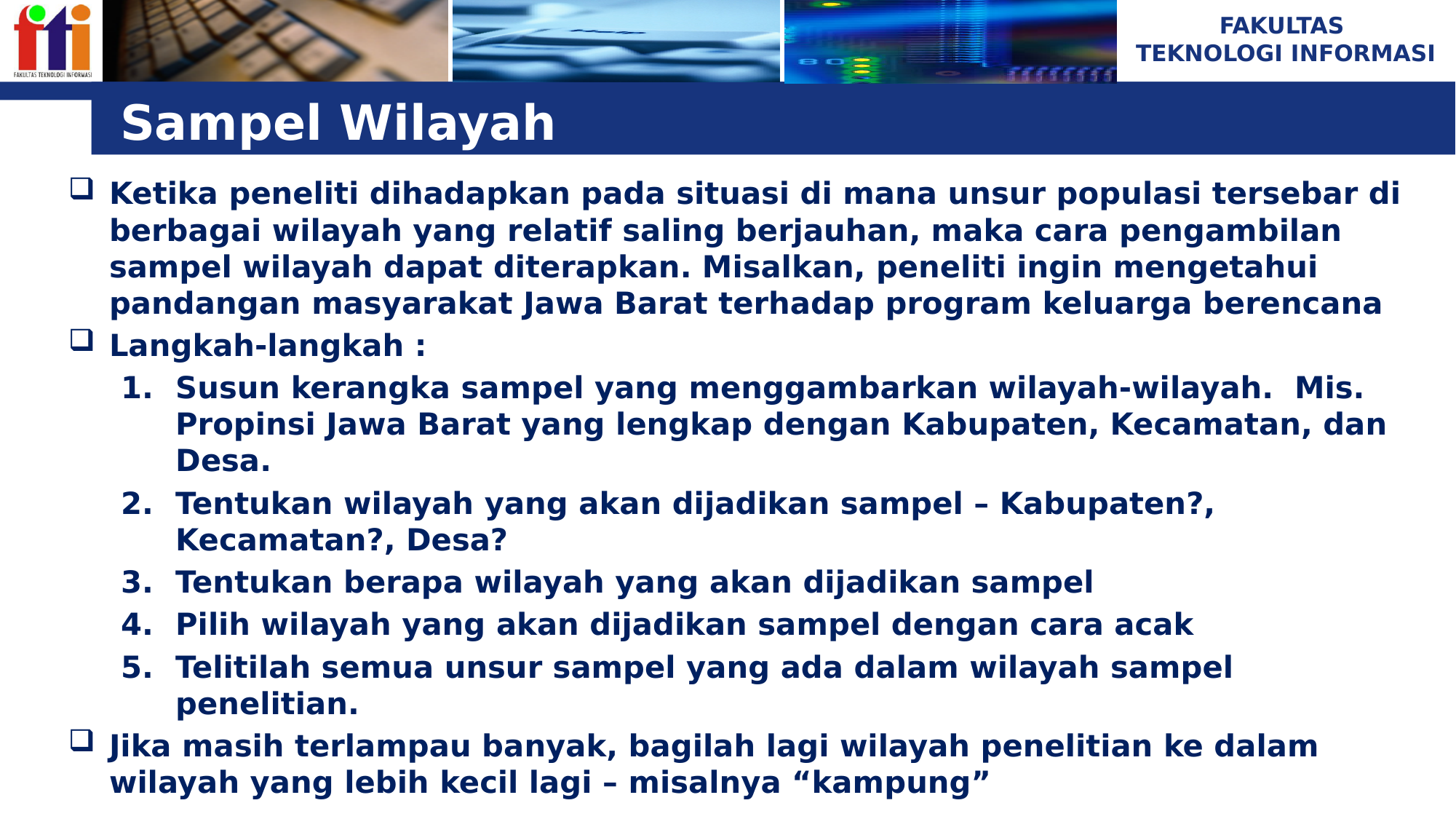

# Sampel Wilayah
Ketika peneliti dihadapkan pada situasi di mana unsur populasi tersebar di berbagai wilayah yang relatif saling berjauhan, maka cara pengambilan sampel wilayah dapat diterapkan. Misalkan, peneliti ingin mengetahui pandangan masyarakat Jawa Barat terhadap program keluarga berencana
Langkah-langkah :
Susun kerangka sampel yang menggambarkan wilayah-wilayah.  Mis. Propinsi Jawa Barat yang lengkap dengan Kabupaten, Kecamatan, dan Desa.
Tentukan wilayah yang akan dijadikan sampel – Kabupaten?, Kecamatan?, Desa?
Tentukan berapa wilayah yang akan dijadikan sampel
Pilih wilayah yang akan dijadikan sampel dengan cara acak
Telitilah semua unsur sampel yang ada dalam wilayah sampel penelitian.
Jika masih terlampau banyak, bagilah lagi wilayah penelitian ke dalam wilayah yang lebih kecil lagi – misalnya “kampung”